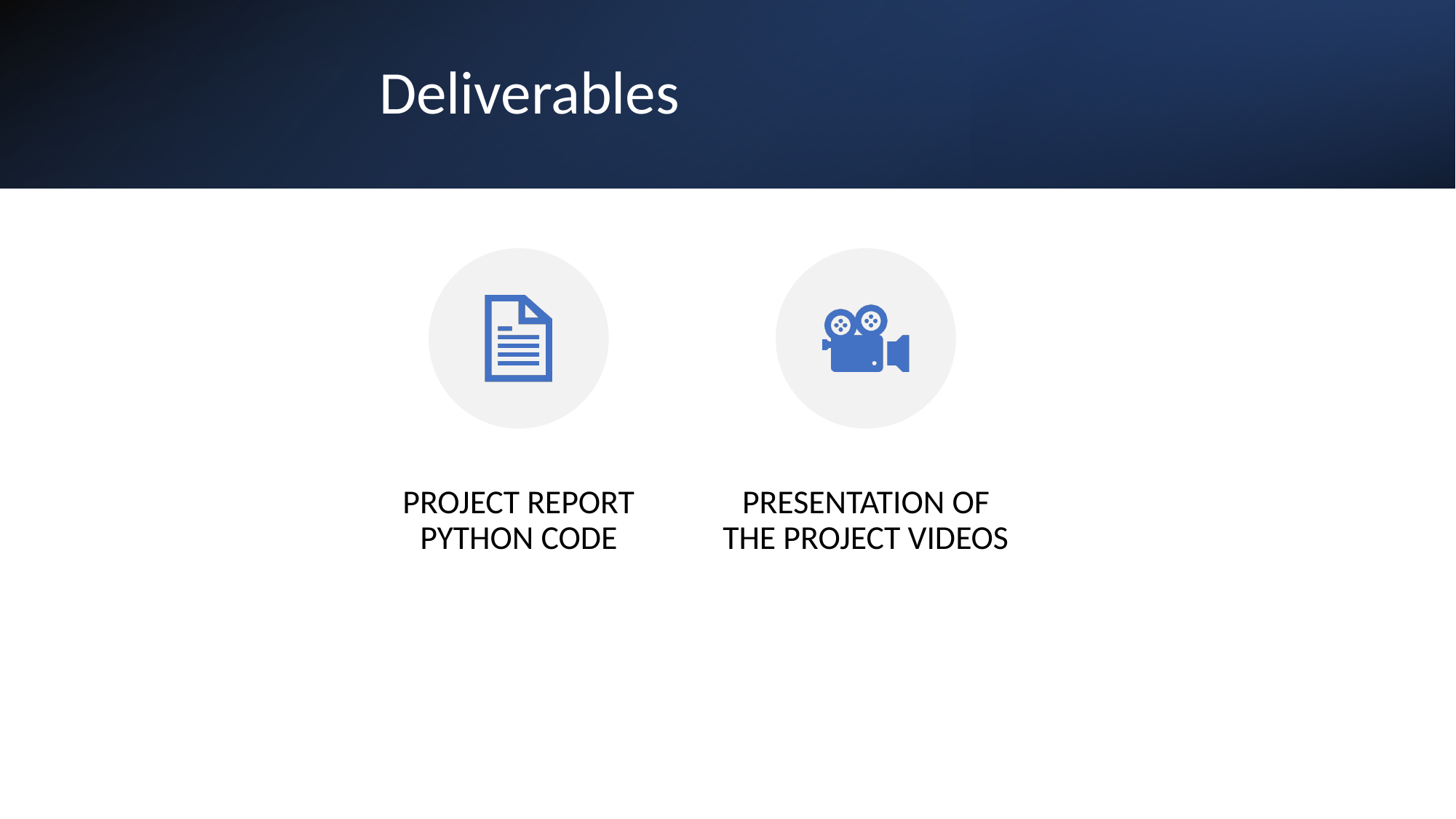

# Deliverables
Project Report Python Code
Presentation of the Project Videos